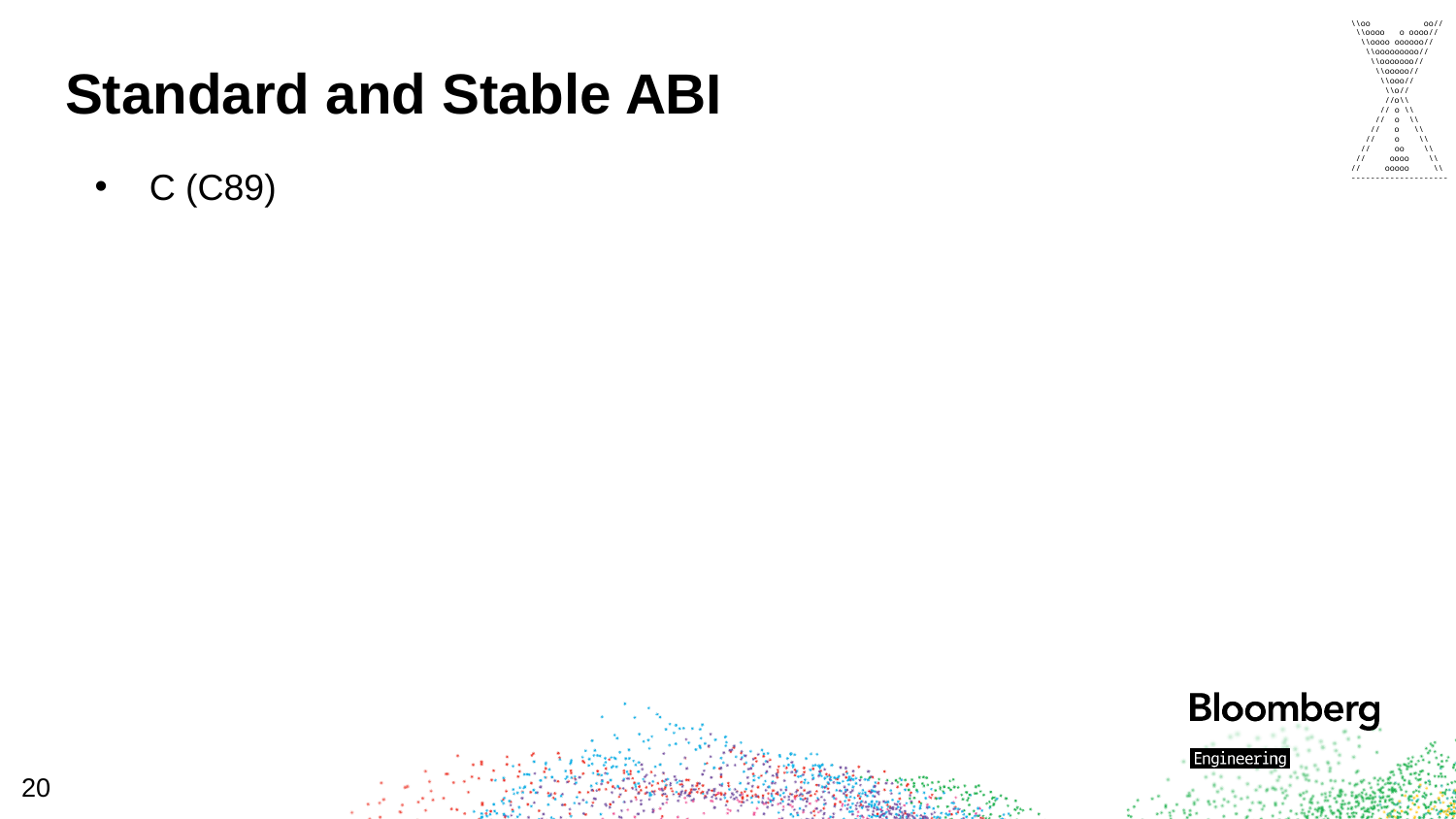

\\oo           oo//
 \\oooo   o oooo//
  \\oooo oooooo//
   \\ooooooooo//
    \\ooooooo//
     \\ooooo//
      \\ooo//
       \\o//
       //o\\
      // o \\
     //  o  \\
    //   o   \\
   //    o    \\
  //     oo    \\
 //     oooo    \\
//     ooooo     \\
--------------------
# Standard and Stable ABI
C (C89)
20